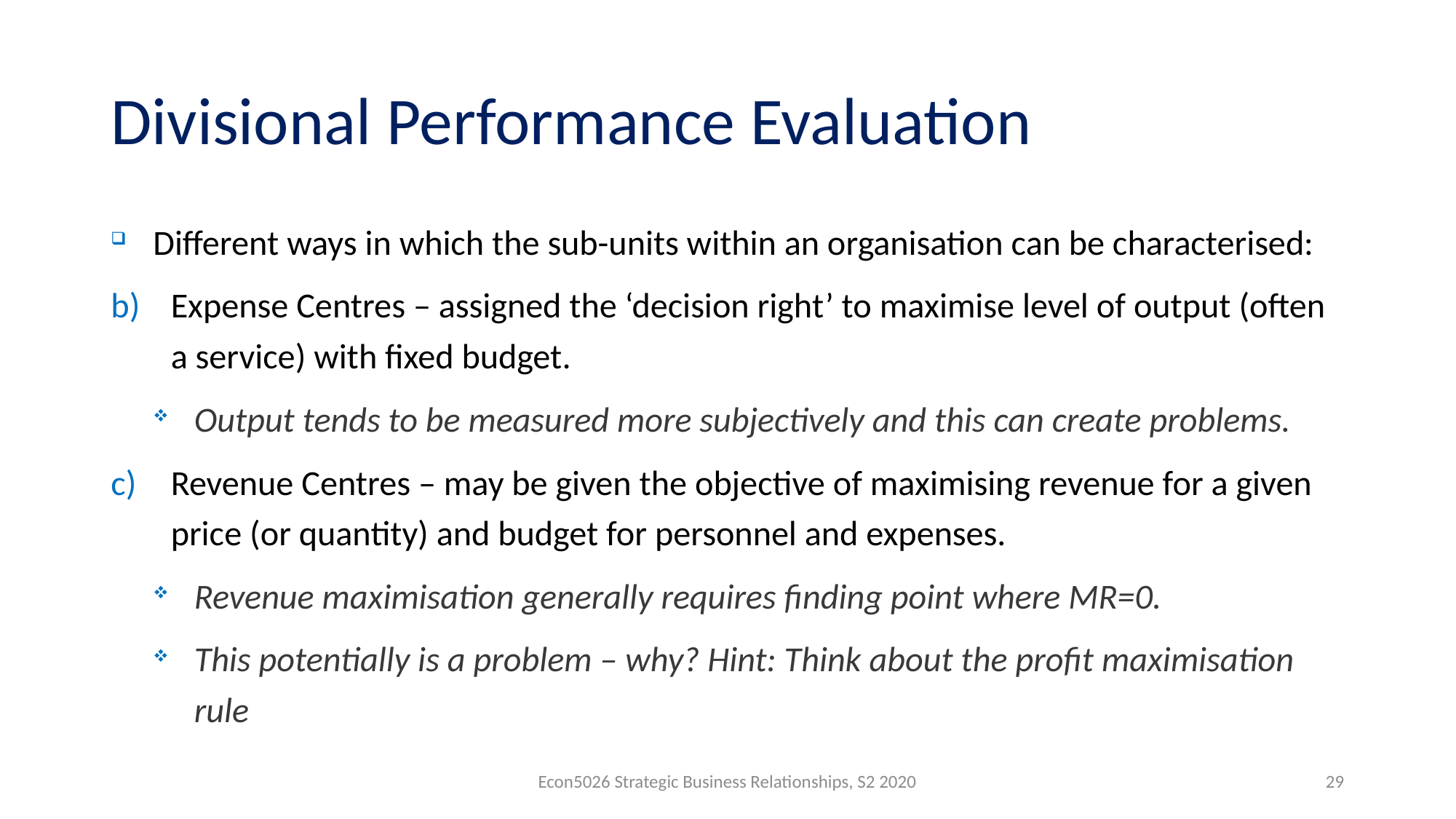

# Divisional Performance Evaluation
Different ways in which the sub-units within an organisation can be characterised:
Expense Centres – assigned the ‘decision right’ to maximise level of output (often a service) with fixed budget.
Output tends to be measured more subjectively and this can create problems.
Revenue Centres – may be given the objective of maximising revenue for a given price (or quantity) and budget for personnel and expenses.
Revenue maximisation generally requires finding point where MR=0.
This potentially is a problem – why? Hint: Think about the profit maximisation rule

Econ5026 Strategic Business Relationships, S2 2020
29